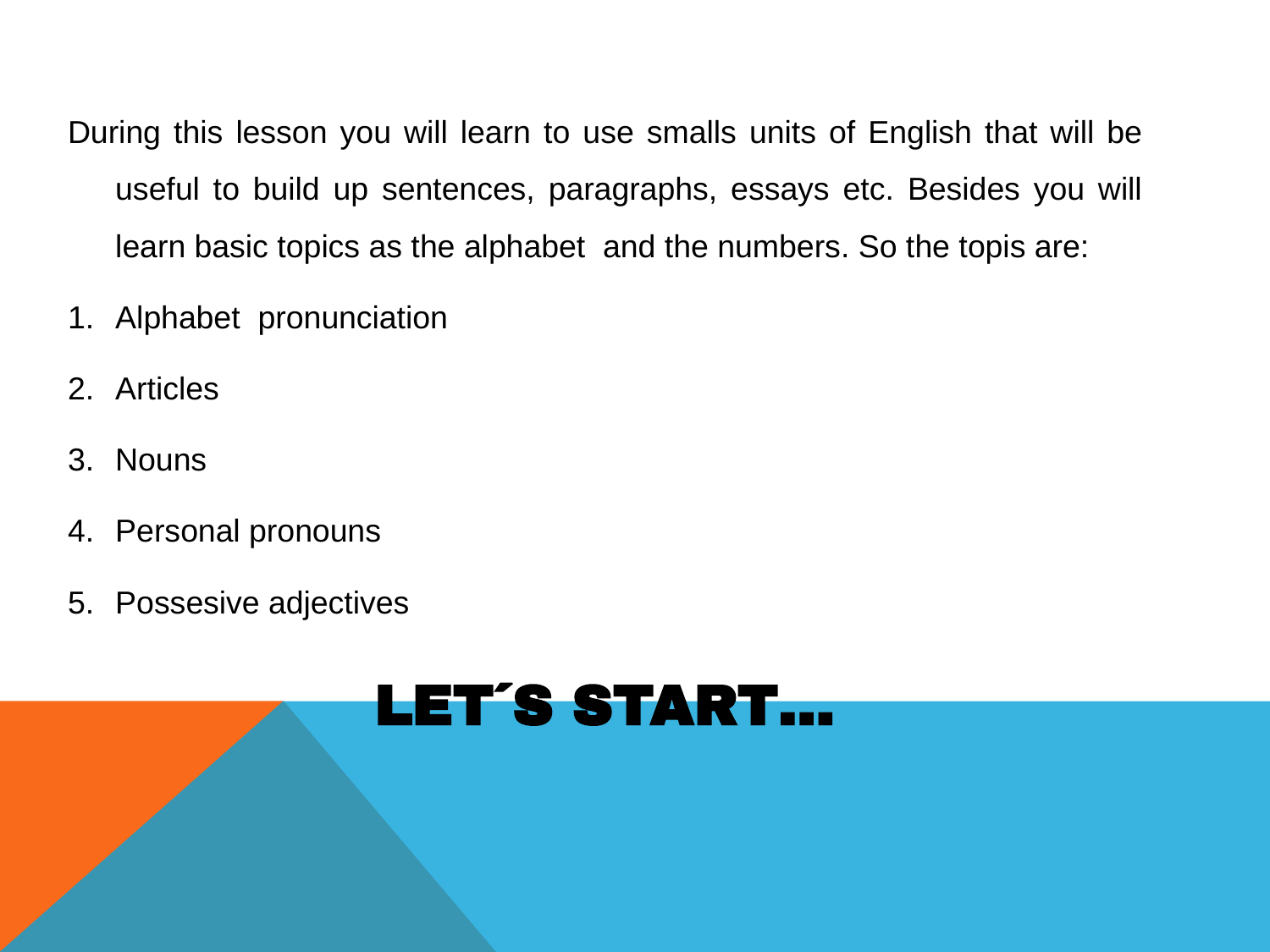

During this lesson you will learn to use smalls units of English that will be useful to build up sentences, paragraphs, essays etc. Besides you will learn basic topics as the alphabet  and the numbers. So the topis are:
Alphabet  pronunciation
Articles
Nouns
Personal pronouns
Possesive adjectives
LET´S START…